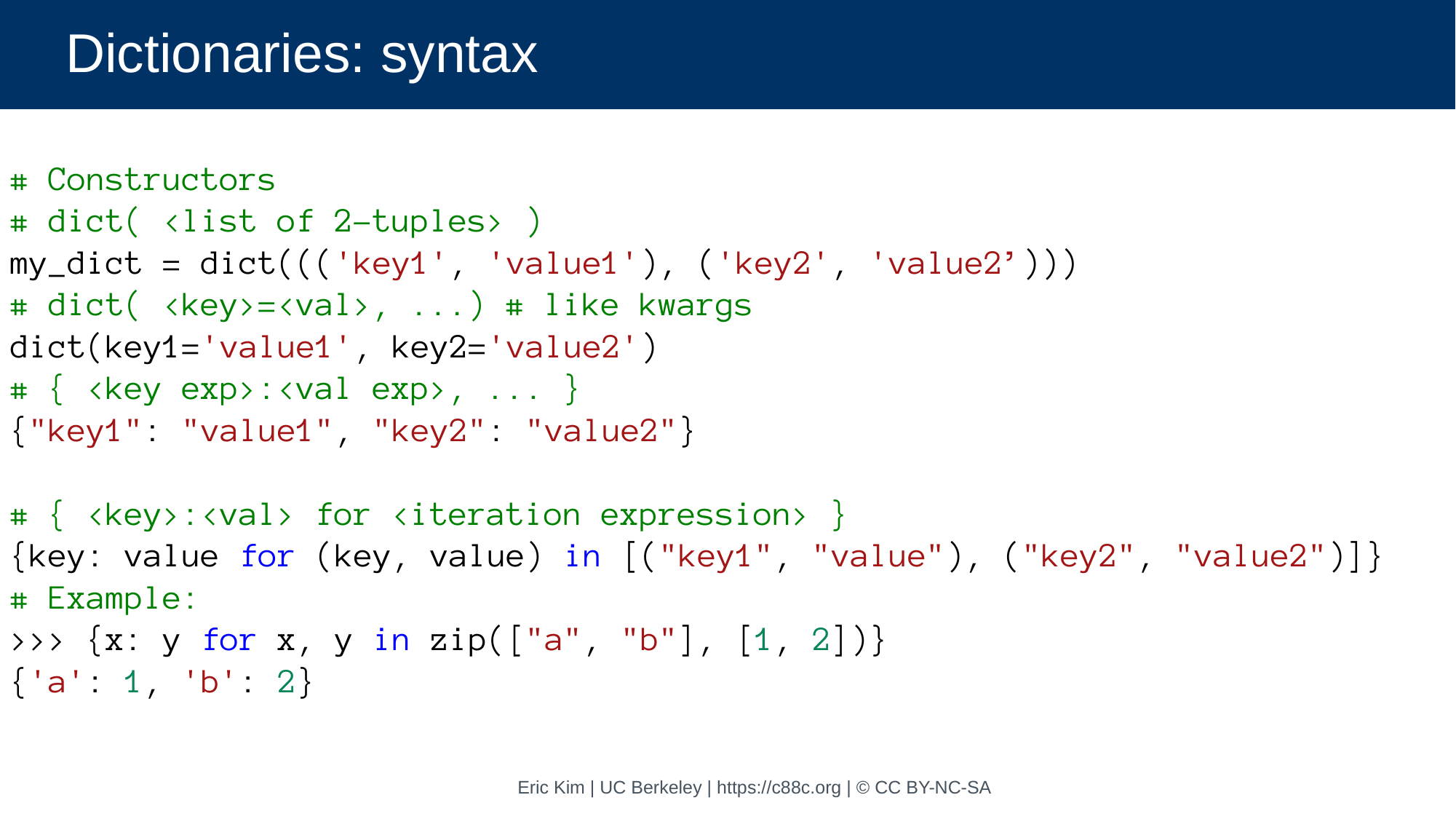

# Dictionaries: syntax
# Constructors
# dict( <list of 2-tuples> )
my_dict = dict((('key1', 'value1'), ('key2', 'value2’)))
# dict( <key>=<val>, ...) # like kwargs
dict(key1='value1', key2='value2')
# { <key exp>:<val exp>, ... }
{"key1": "value1", "key2": "value2"}

# { <key>:<val> for <iteration expression> }
{key: value for (key, value) in [("key1", "value"), ("key2", "value2")]}
# Example:
>>> {x: y for x, y in zip(["a", "b"], [1, 2])}
{'a': 1, 'b': 2}

Eric Kim | UC Berkeley | https://c88c.org | © CC BY-NC-SA